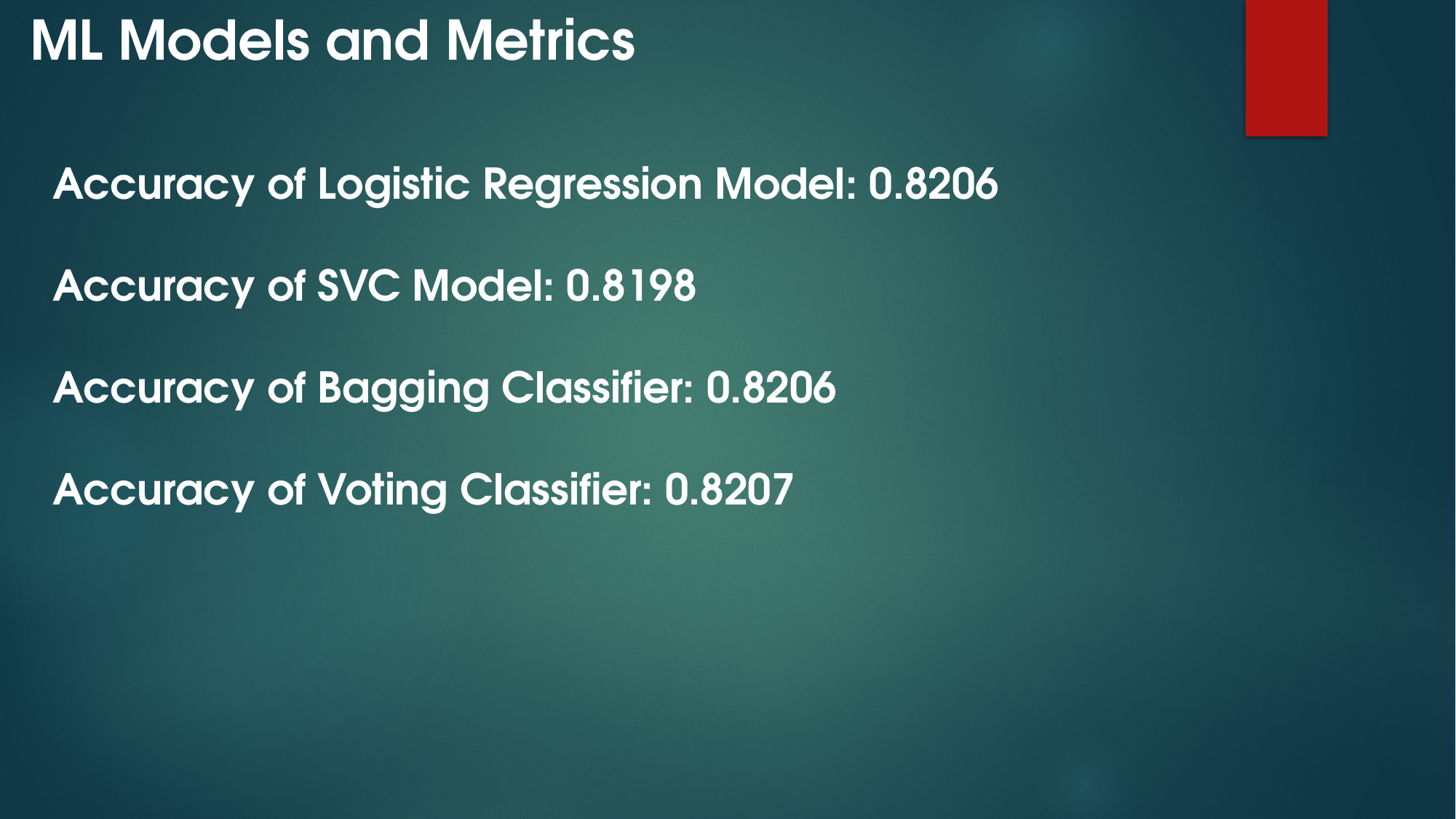

ML Models and Metrics
Accuracy of Logistic Regression Model: 0.8206

Accuracy of SVC Model: 0.8198

Accuracy of Bagging Classifier: 0.8206

Accuracy of Voting Classifier: 0.8207